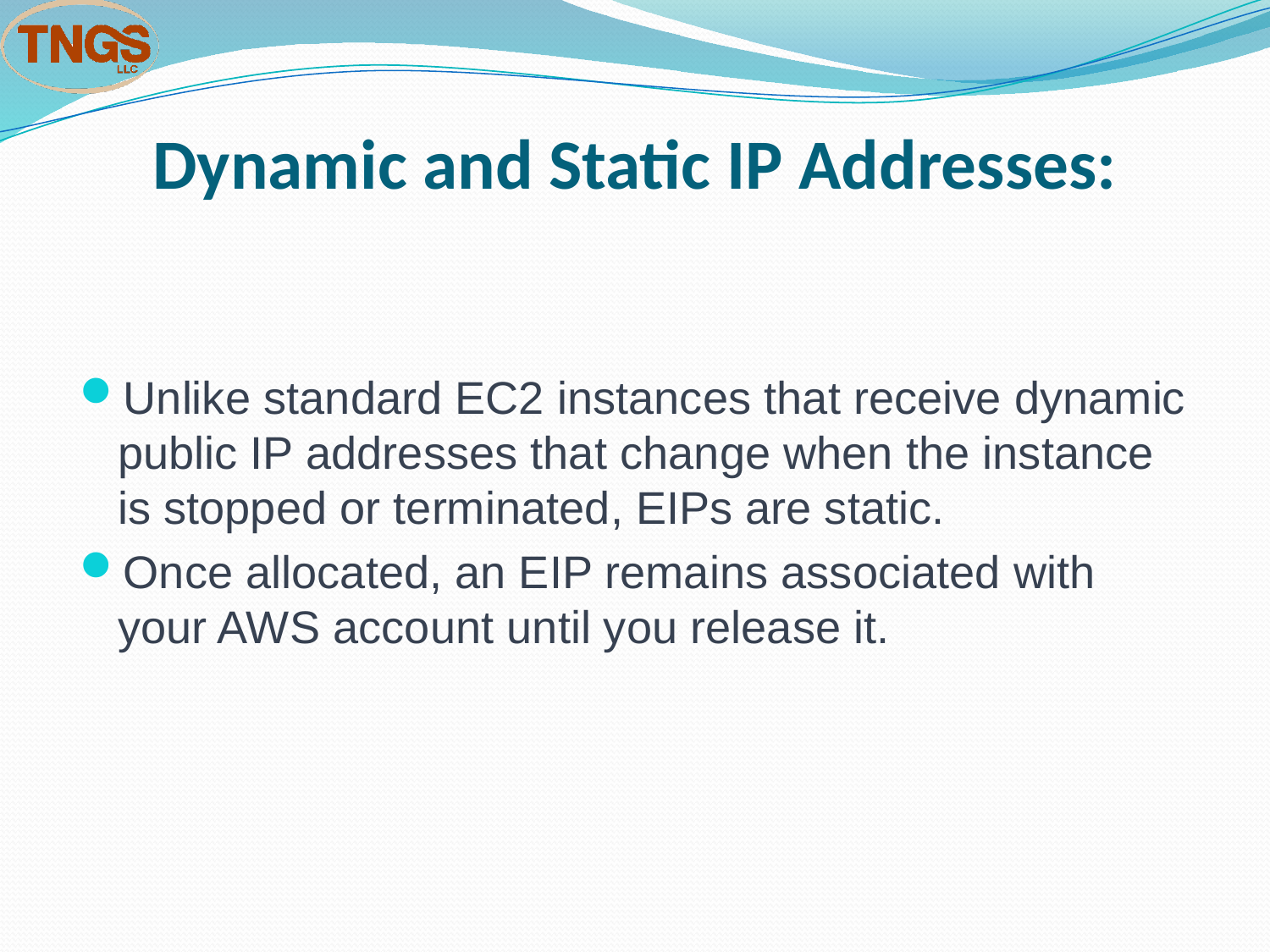

# Dynamic and Static IP Addresses:
Unlike standard EC2 instances that receive dynamic public IP addresses that change when the instance is stopped or terminated, EIPs are static.
Once allocated, an EIP remains associated with your AWS account until you release it.